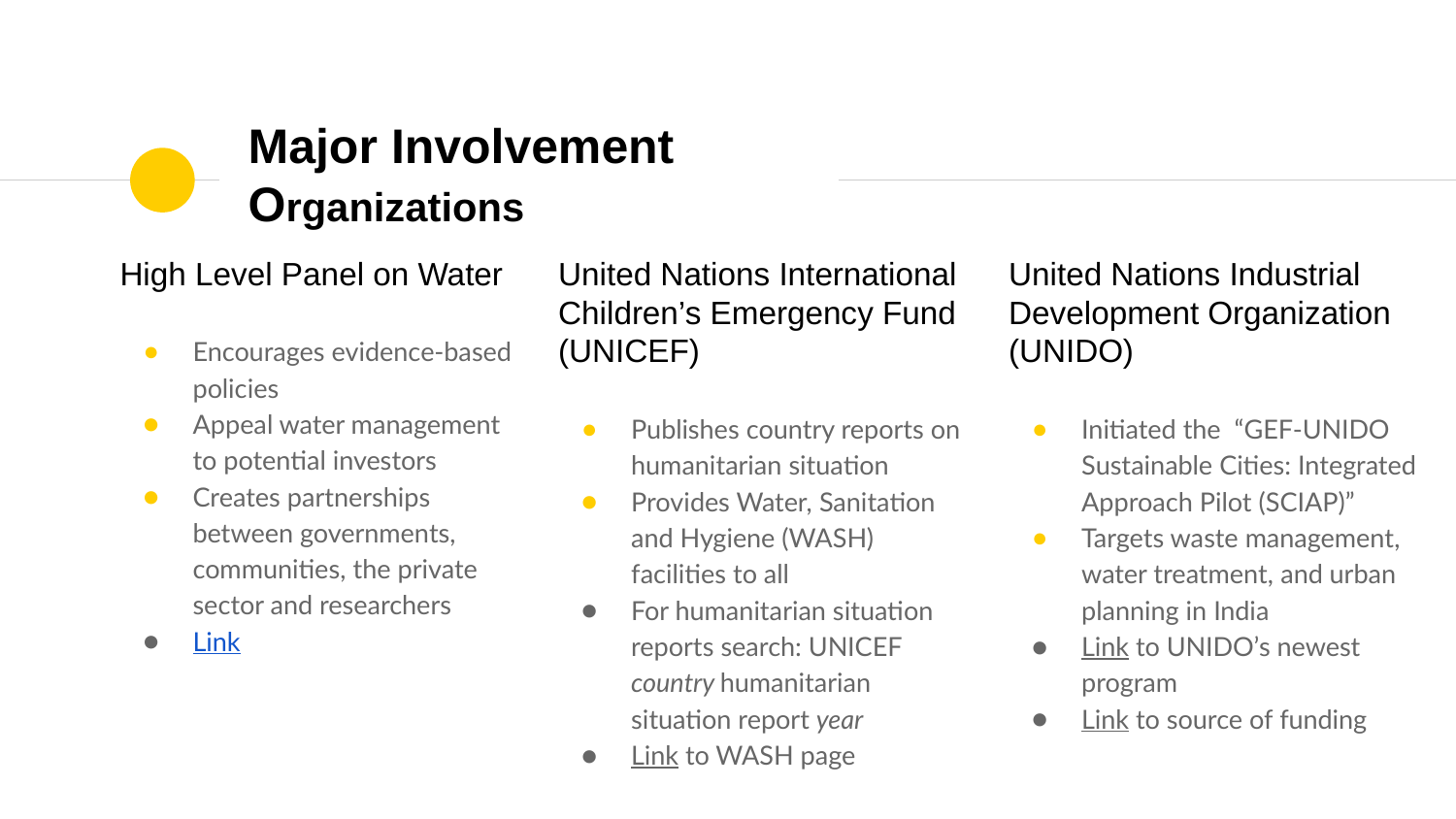

# Major Involvement Organizations
High Level Panel on Water

Encourages evidence-based policies
Appeal water management to potential investors
Creates partnerships between governments, communities, the private sector and researchers
Link
United Nations International Children’s Emergency Fund (UNICEF)

Publishes country reports on humanitarian situation
Provides Water, Sanitation and Hygiene (WASH) facilities to all
For humanitarian situation reports search: UNICEF country humanitarian situation report year
Link to WASH page
United Nations Industrial Development Organization (UNIDO)

Initiated the  “GEF-UNIDO Sustainable Cities: Integrated Approach Pilot (SCIAP)”
Targets waste management, water treatment, and urban planning in India
Link to UNIDO’s newest program
Link to source of funding